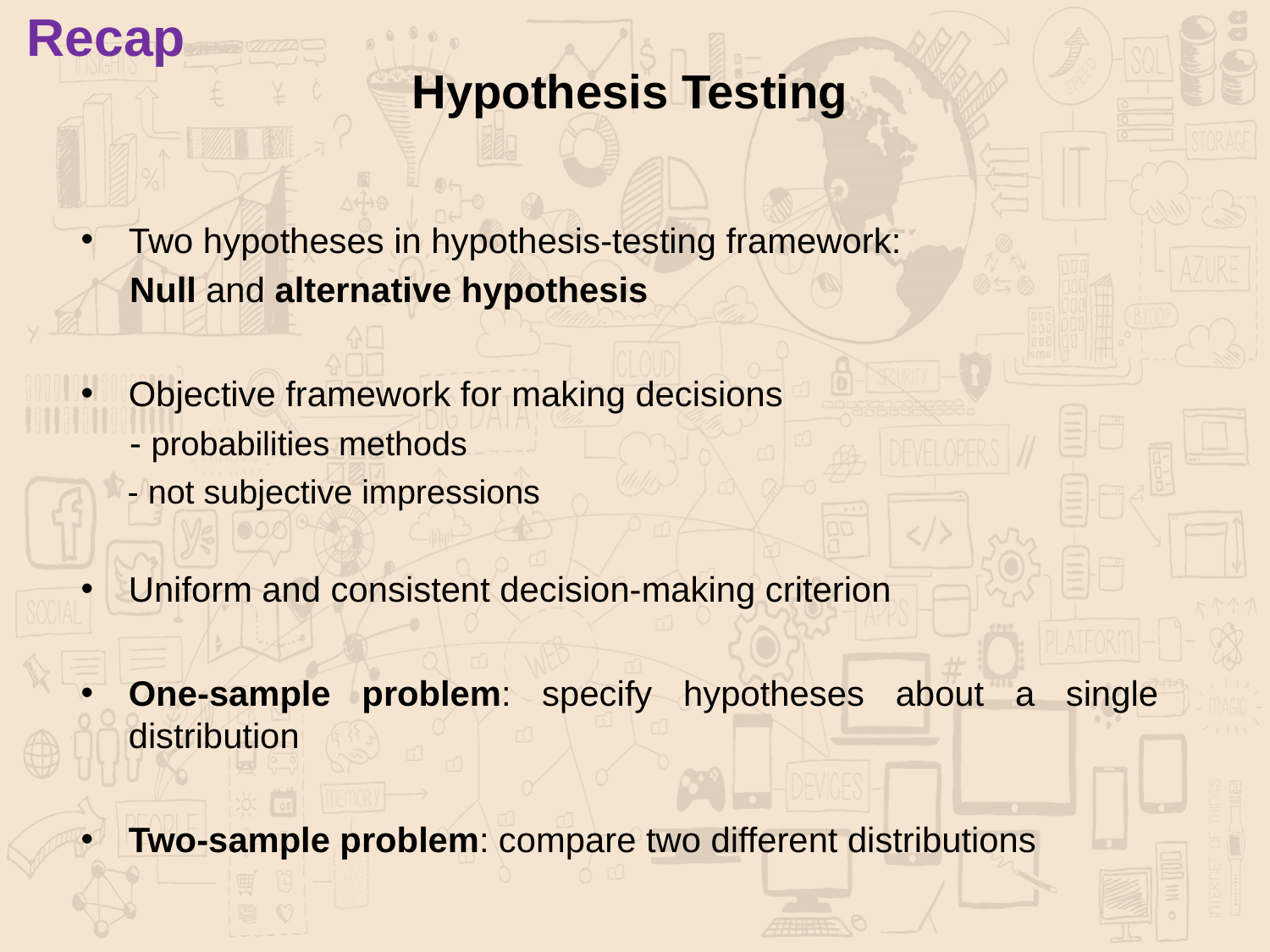

Recap
# Hypothesis Testing
Two hypotheses in hypothesis-testing framework:
     Null and alternative hypothesis

Objective framework for making decisions
     - probabilities methods
     - not subjective impressions

Uniform and consistent decision-making criterion

One-sample problem: specify hypotheses about a single distribution

Two-sample problem: compare two different distributions